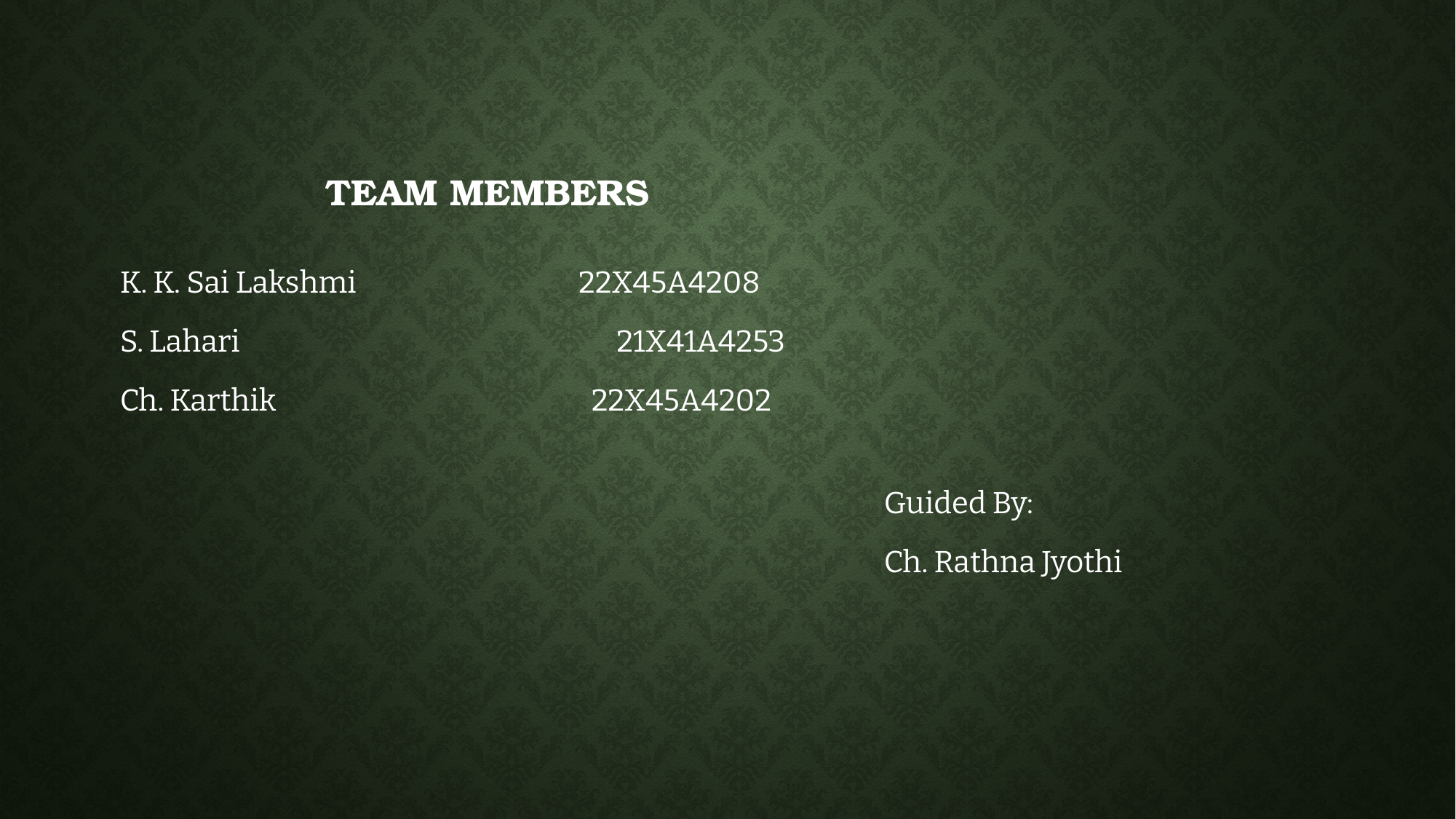

# Team Members
K. K. Sai Lakshmi                                     22X45A4208
S. Lahari			          21X41A4253
Ch. Karthik 		                        22X45A4202
							Guided By:
							Ch. Rathna Jyothi